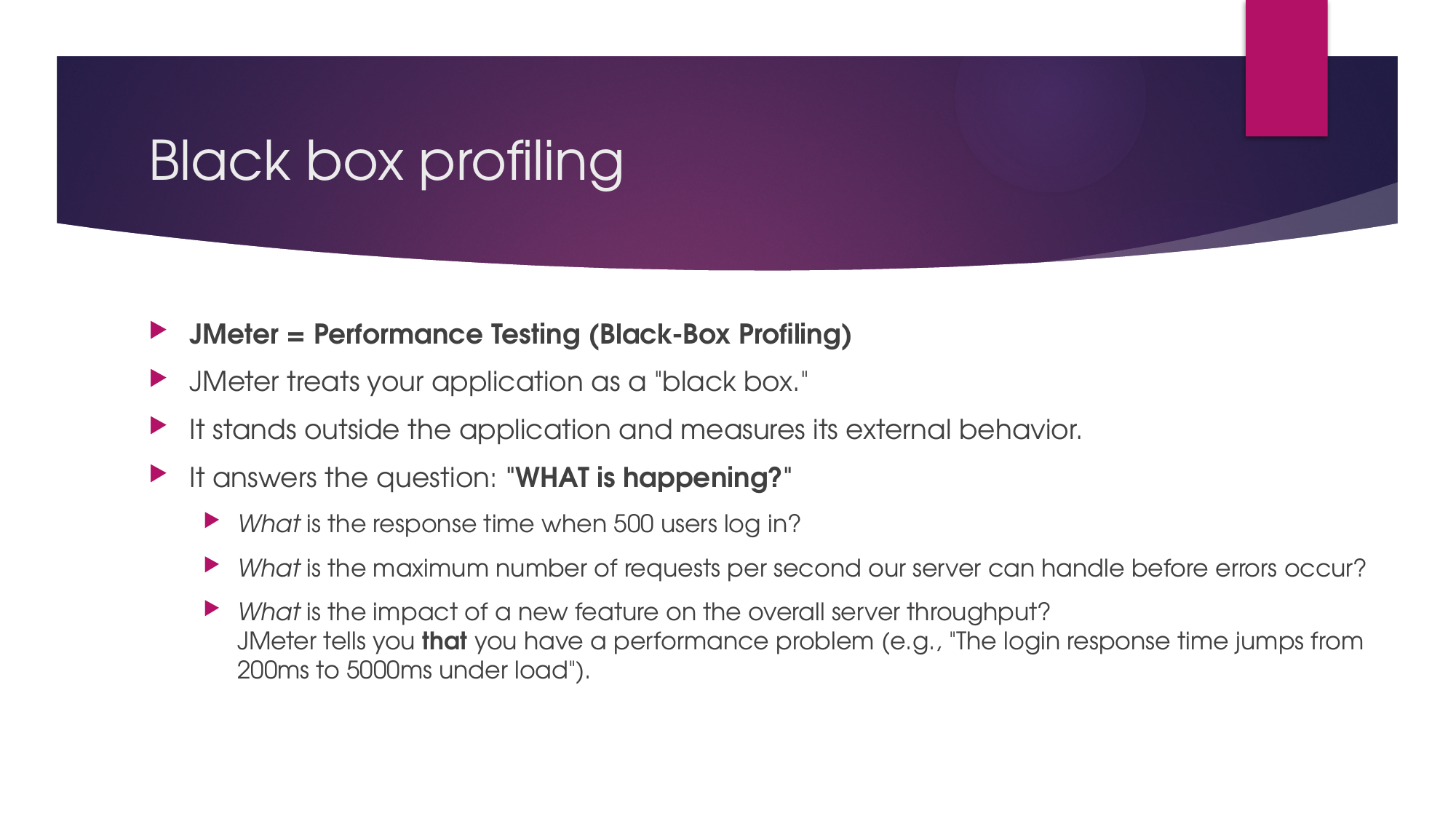

# Black box profiling
JMeter = Performance Testing (Black-Box Profiling)
JMeter treats your application as a "black box."
It stands outside the application and measures its external behavior.
It answers the question: "WHAT is happening?"
What is the response time when 500 users log in?
What is the maximum number of requests per second our server can handle before errors occur?
What is the impact of a new feature on the overall server throughput?
JMeter tells you that you have a performance problem (e.g., "The login response time jumps from 200ms to 5000ms under load").